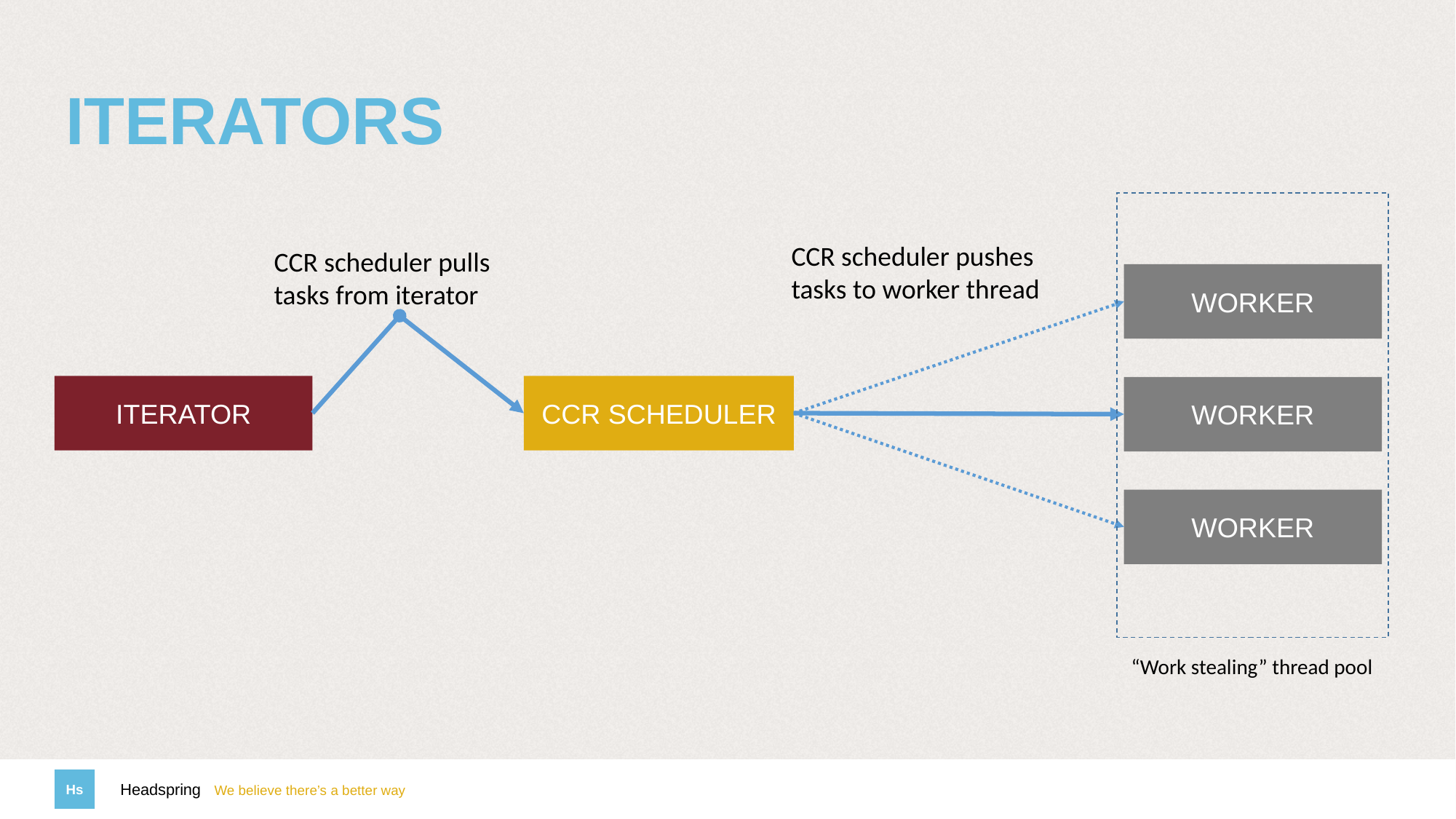

# ITERATORS

CCR scheduler pushes tasks to worker thread
CCR scheduler pulls tasks from iterator
WORKER
ITERATOR
CCR SCHEDULER
WORKER
WORKER
“Work stealing” thread pool